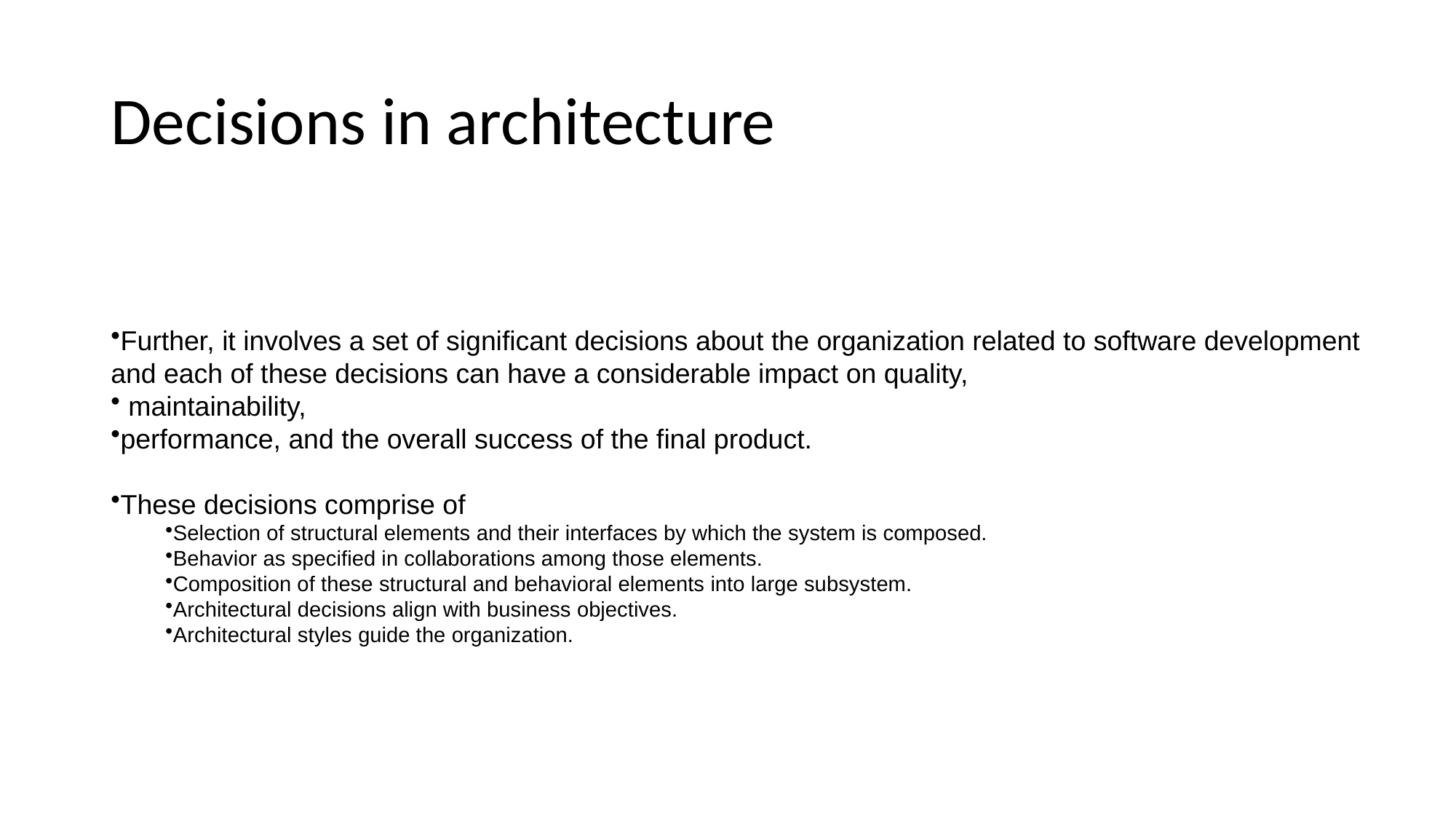

# Decisions in architecture
Further, it involves a set of significant decisions about the organization related to software development and each of these decisions can have a considerable impact on quality,
 maintainability,
performance, and the overall success of the final product.

These decisions comprise of
Selection of structural elements and their interfaces by which the system is composed.
Behavior as specified in collaborations among those elements.
Composition of these structural and behavioral elements into large subsystem.
Architectural decisions align with business objectives.
Architectural styles guide the organization.